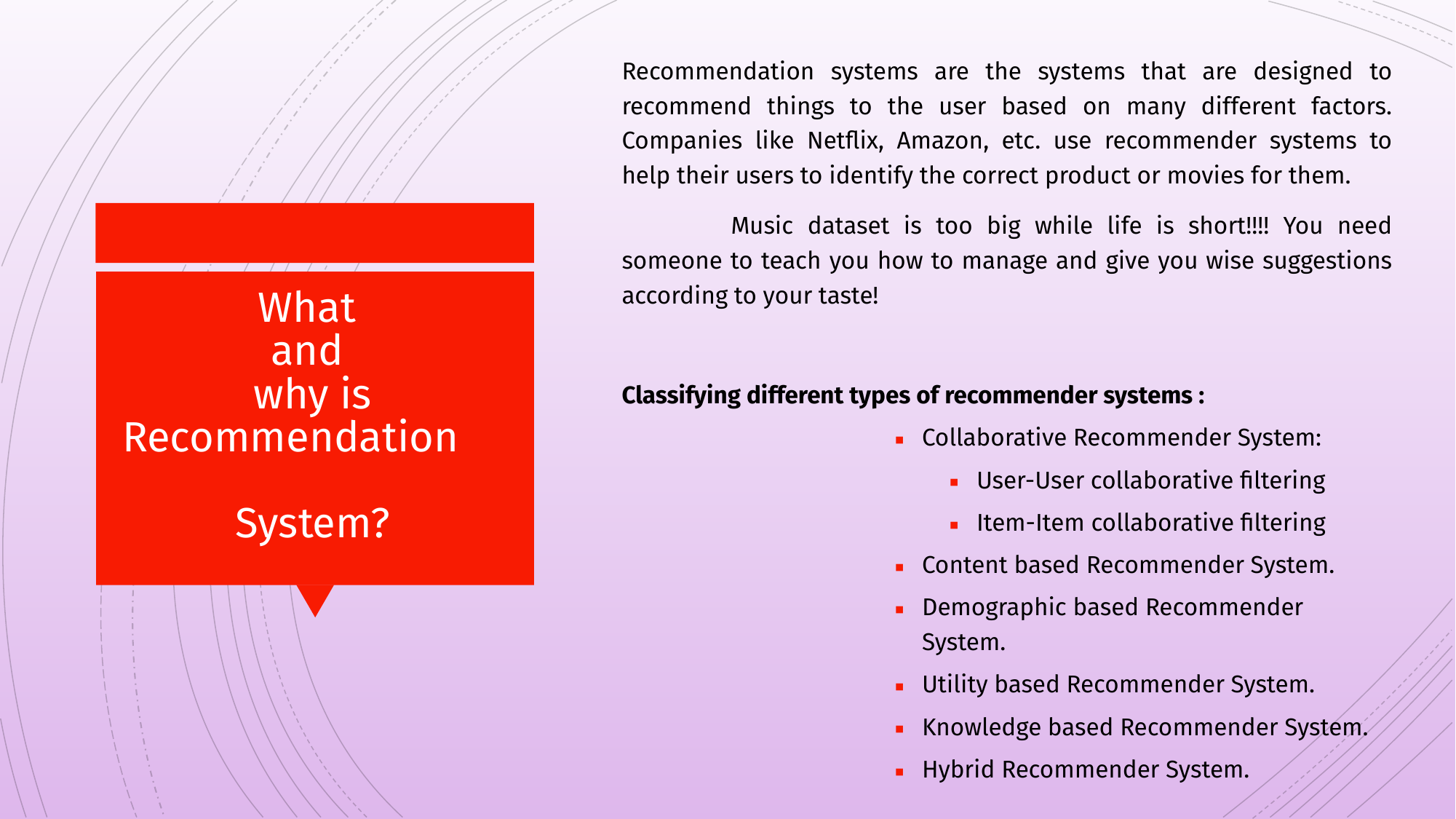

Recommendation systems are the systems that are designed to recommend things to the user based on many different factors. Companies like Netflix, Amazon, etc. use recommender systems to help their users to identify the correct product or movies for them.
	Music dataset is too big while life is short!!!! You need someone to teach you how to manage and give you wise suggestions according to your taste!

Classifying different types of recommender systems :
Collaborative Recommender System:
User-User collaborative filtering
Item-Item collaborative filtering
Content based Recommender System.
Demographic based Recommender System.
Utility based Recommender System.
Knowledge based Recommender System.
Hybrid Recommender System.

# What and why is Recommendation System?